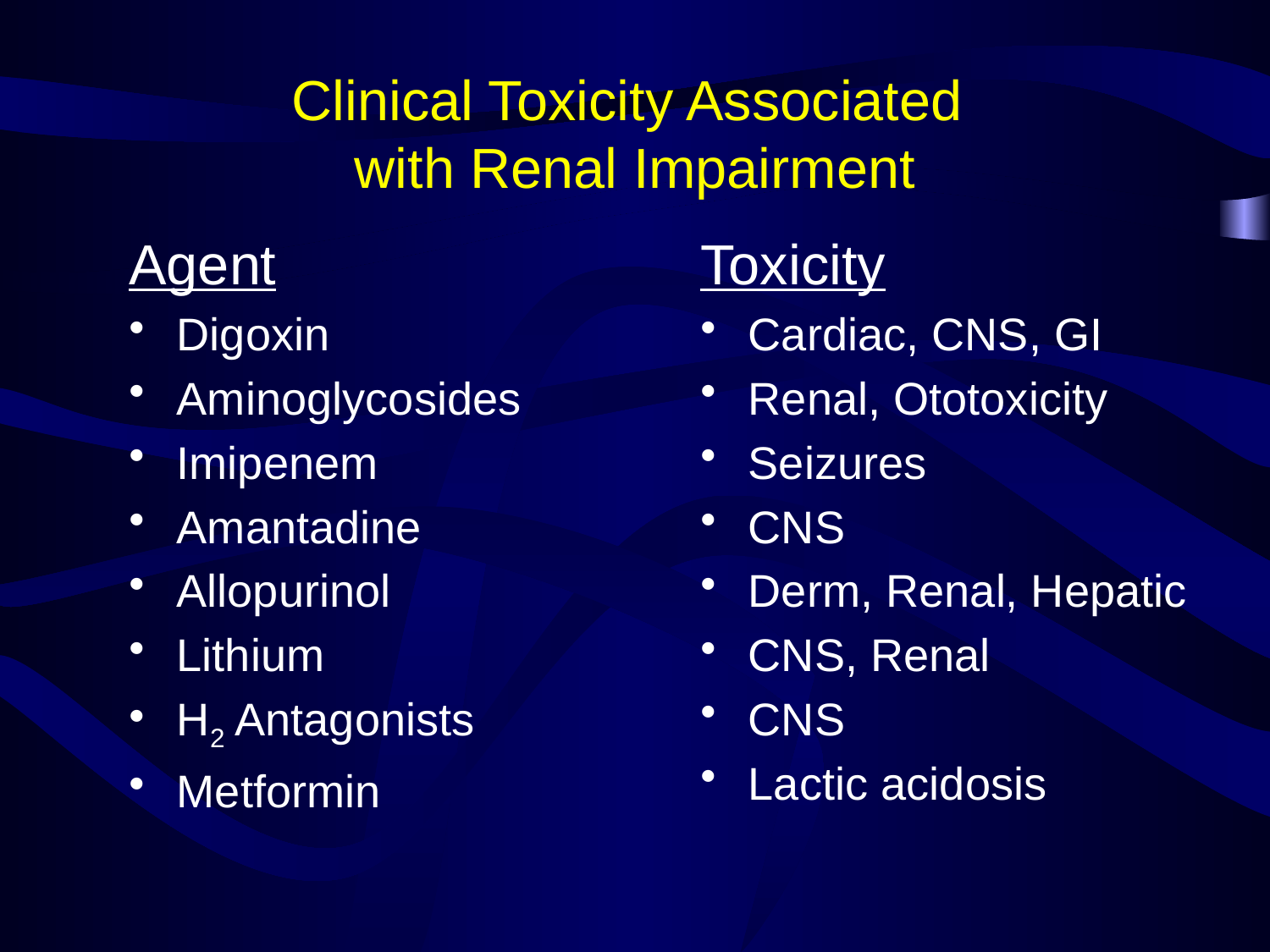

# Clinical Toxicity Associated with Renal Impairment
Agent
Digoxin
Aminoglycosides
Imipenem
Amantadine
Allopurinol
Lithium
H2 Antagonists
Metformin
Toxicity
Cardiac, CNS, GI
Renal, Ototoxicity
Seizures
CNS
Derm, Renal, Hepatic
CNS, Renal
CNS
Lactic acidosis